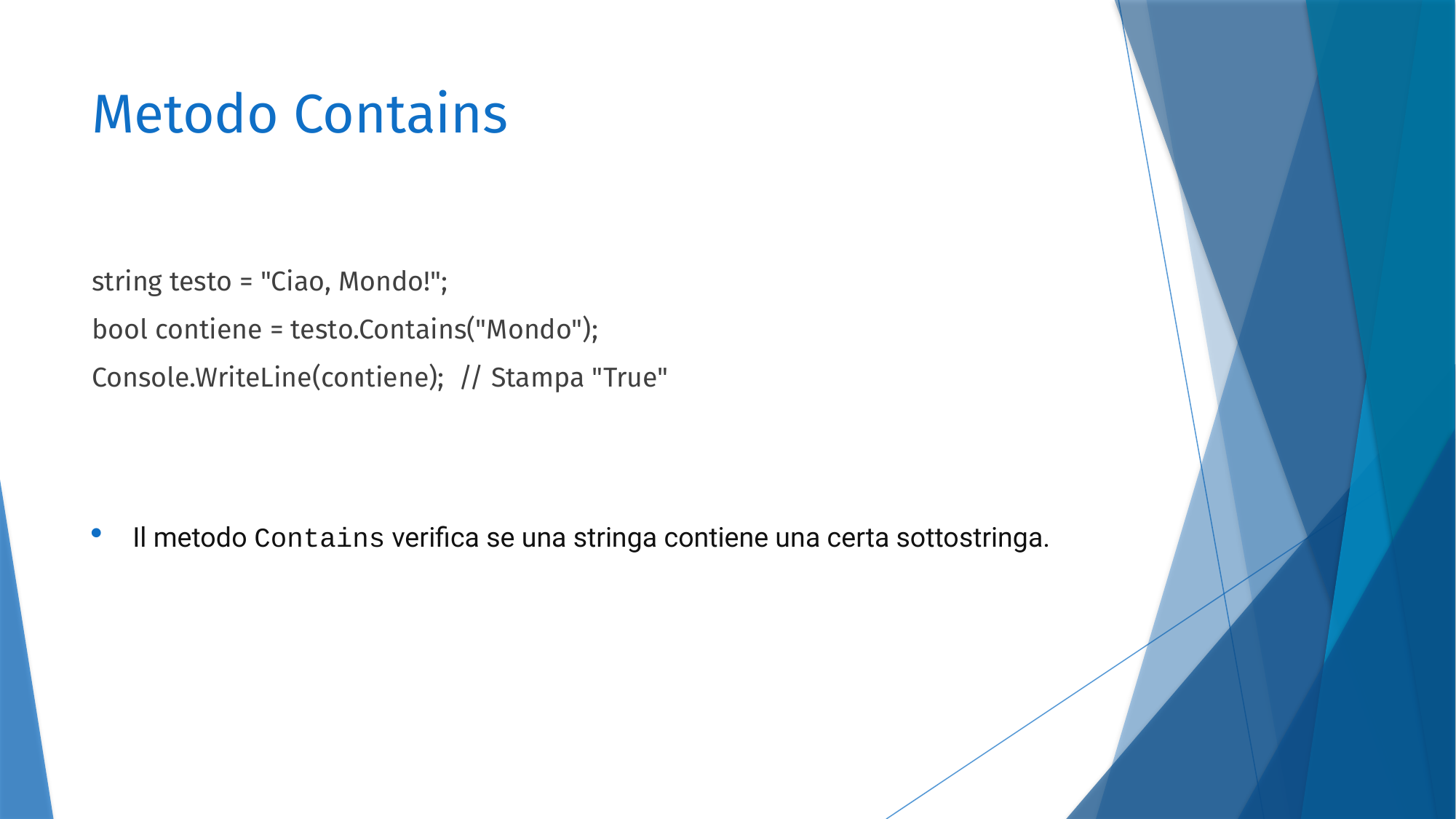

# Metodo Contains
string testo = "Ciao, Mondo!";
bool contiene = testo.Contains("Mondo");
Console.WriteLine(contiene);  // Stampa "True"

Il metodo Contains verifica se una stringa contiene una certa sottostringa.